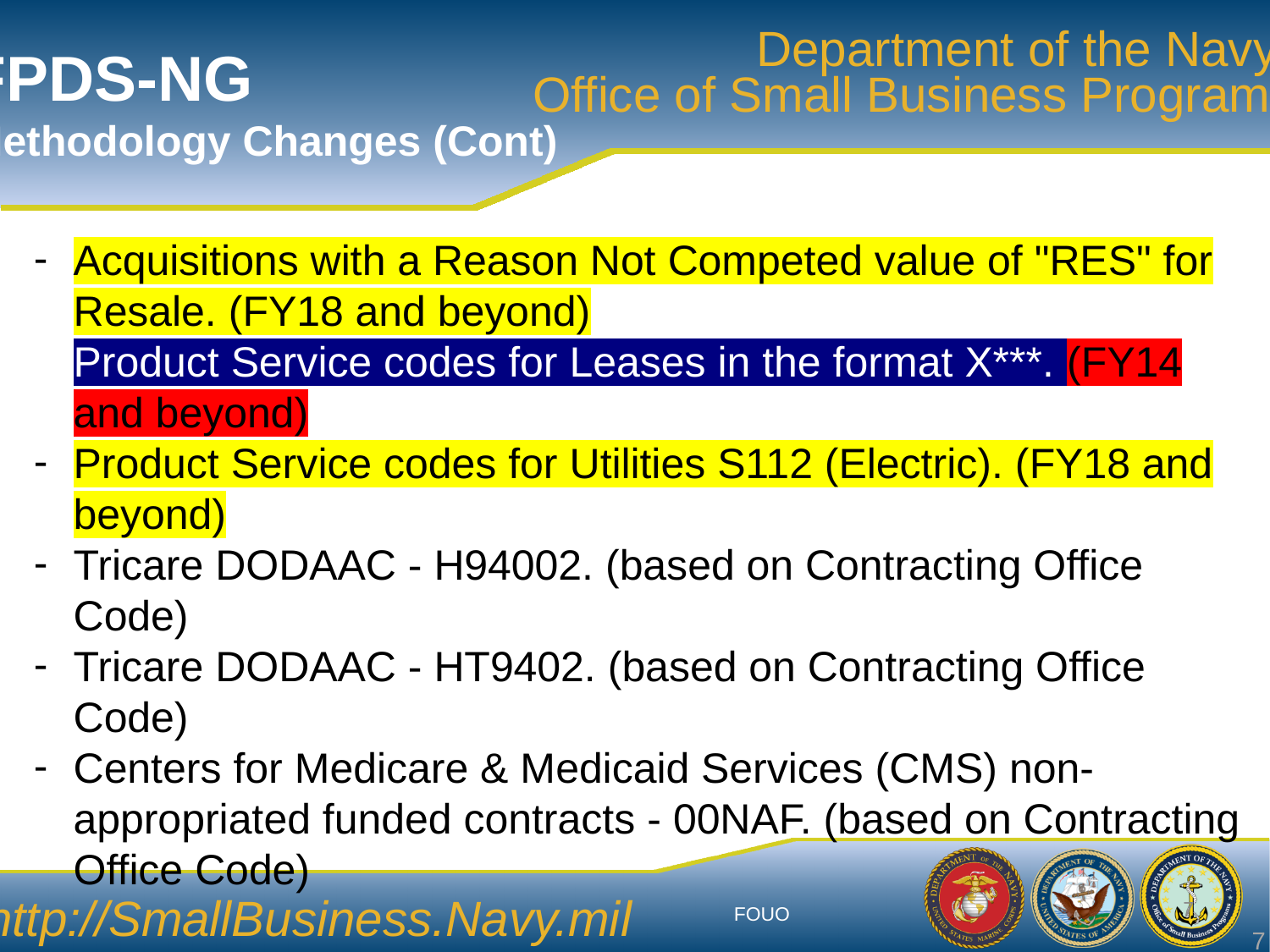

FPDS-NG
Methodology Changes (Cont)
Acquisitions with a Reason Not Competed value of "RES" for Resale. (FY18 and beyond)
Product Service codes for Leases in the format X***. (FY14 and beyond)
Product Service codes for Utilities S112 (Electric). (FY18 and beyond)
Tricare DODAAC - H94002. (based on Contracting Office Code)
Tricare DODAAC - HT9402. (based on Contracting Office Code)
Centers for Medicare & Medicaid Services (CMS) non-appropriated funded contracts - 00NAF. (based on Contracting Office Code)
7